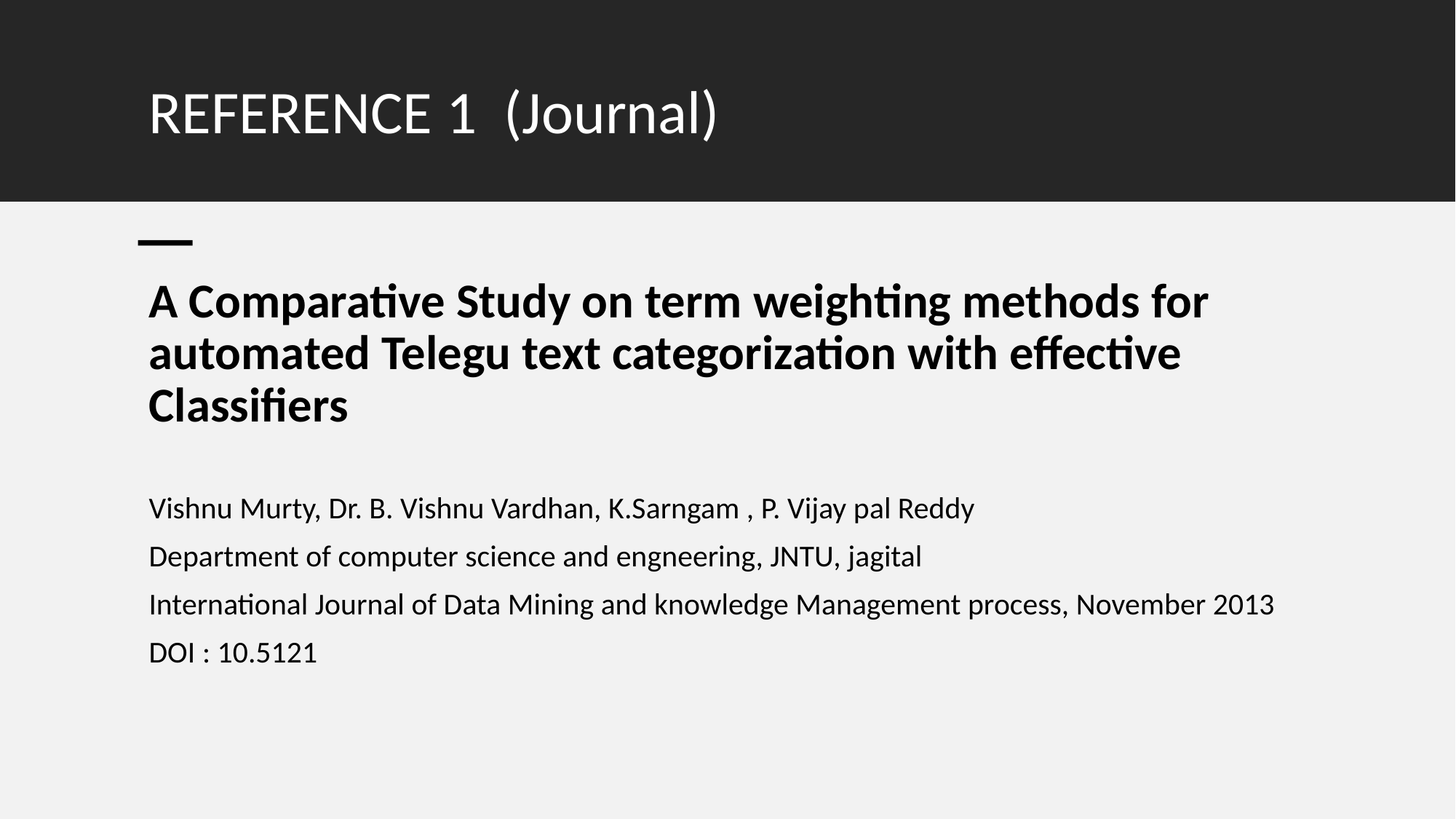

# REFERENCE 1  (Journal)

A Comparative Study on term weighting methods for automated Telegu text categorization with effective Classifiers

Vishnu Murty, Dr. B. Vishnu Vardhan, K.Sarngam , P. Vijay pal Reddy
Department of computer science and engneering, JNTU, jagital
International Journal of Data Mining and knowledge Management process, November 2013
DOI : 10.5121